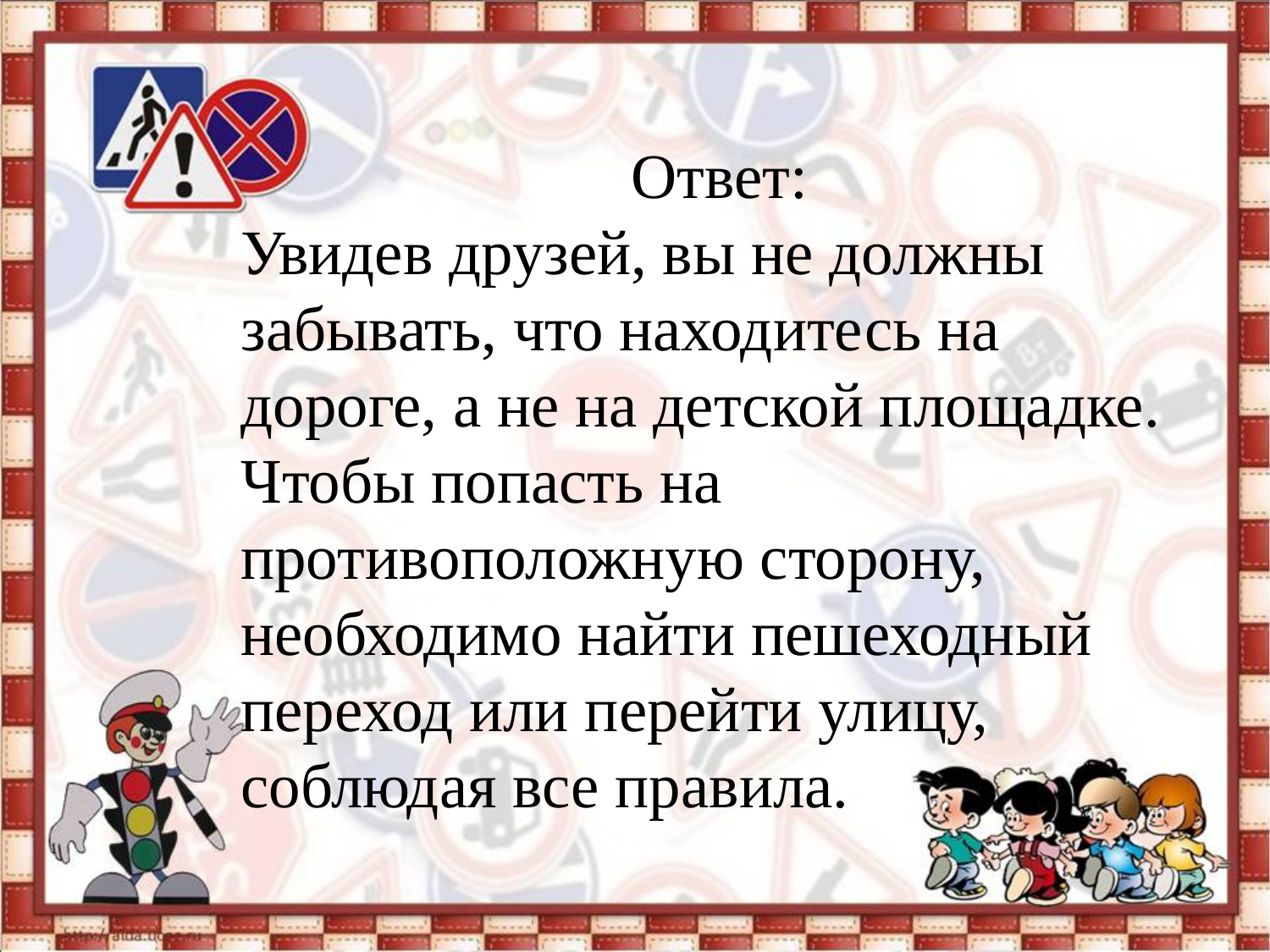

#
Ответ:
Увидев друзей, вы не должны забывать, что находитесь на дороге, а не на детской площадке. Чтобы попасть на противоположную сторону, необходимо найти пешеходный переход или перейти улицу, соблюдая все правила.